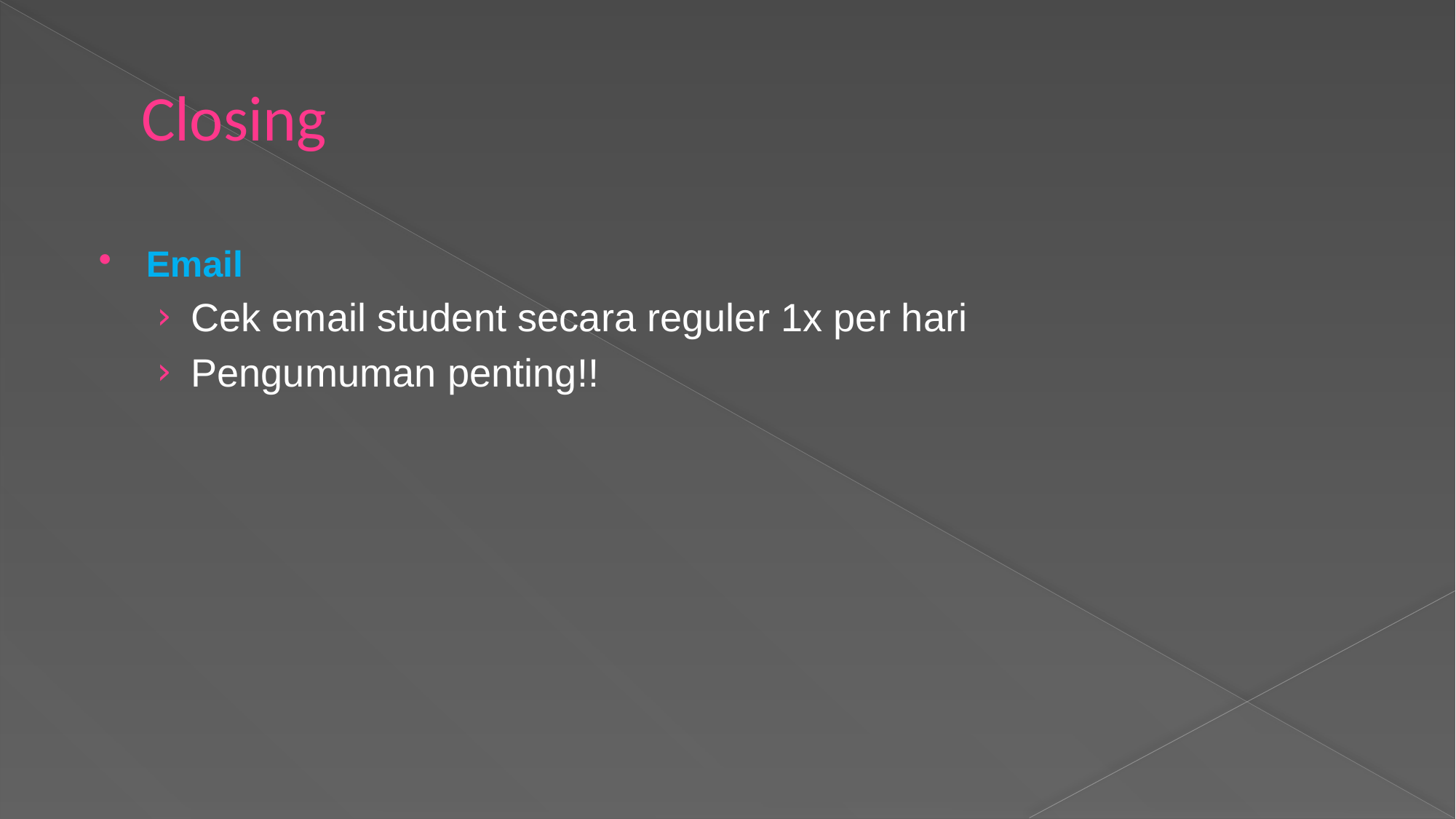

# Closing
Email
Cek email student secara reguler 1x per hari
Pengumuman penting!!